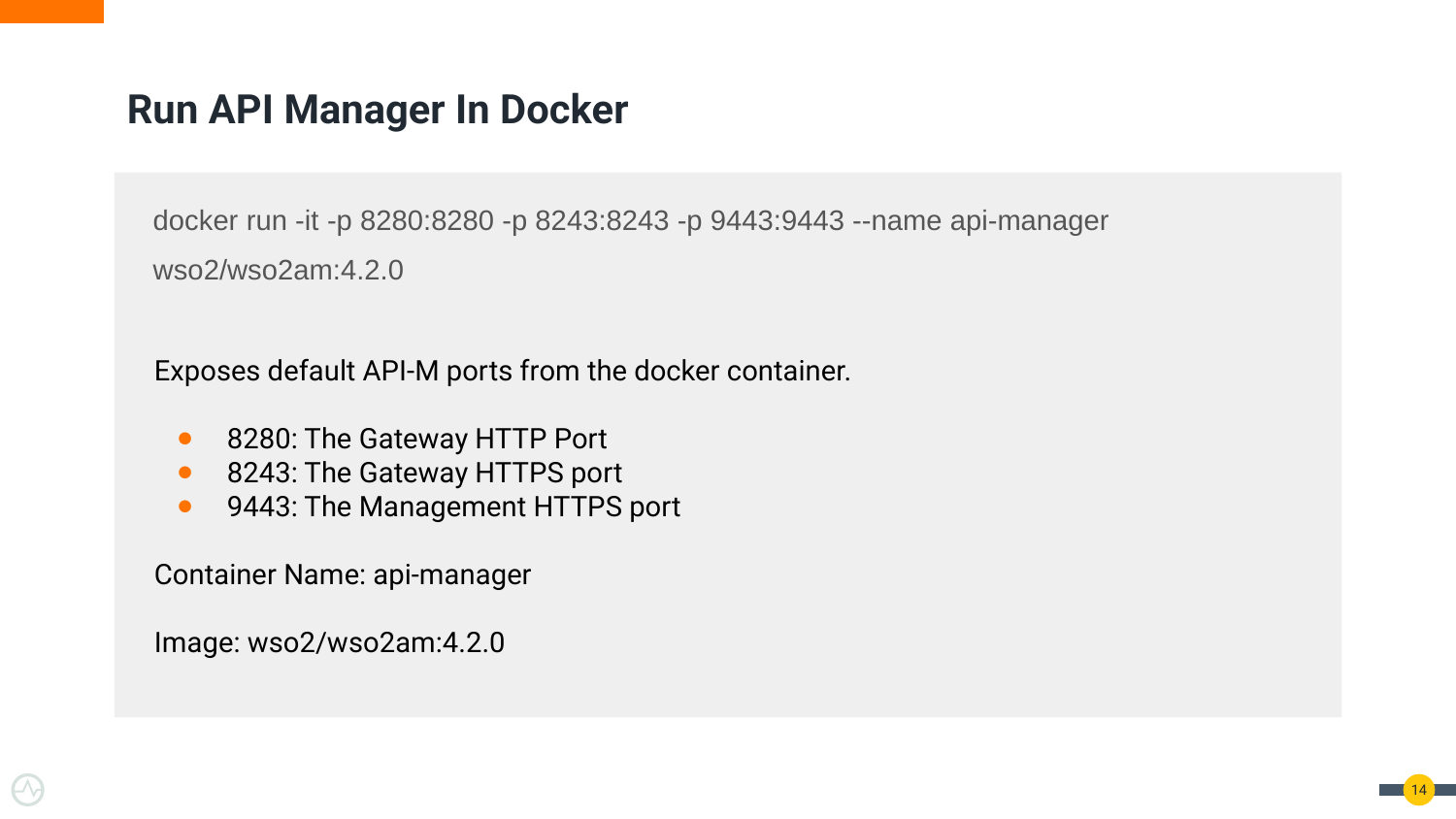

# Run API Manager In Docker
docker run -it -p 8280:8280 -p 8243:8243 -p 9443:9443 --name api-manager wso2/wso2am:4.2.0

Exposes default API-M ports from the docker container.

8280: The Gateway HTTP Port
8243: The Gateway HTTPS port
9443: The Management HTTPS port

Container Name: api-manager

Image: wso2/wso2am:4.2.0

14